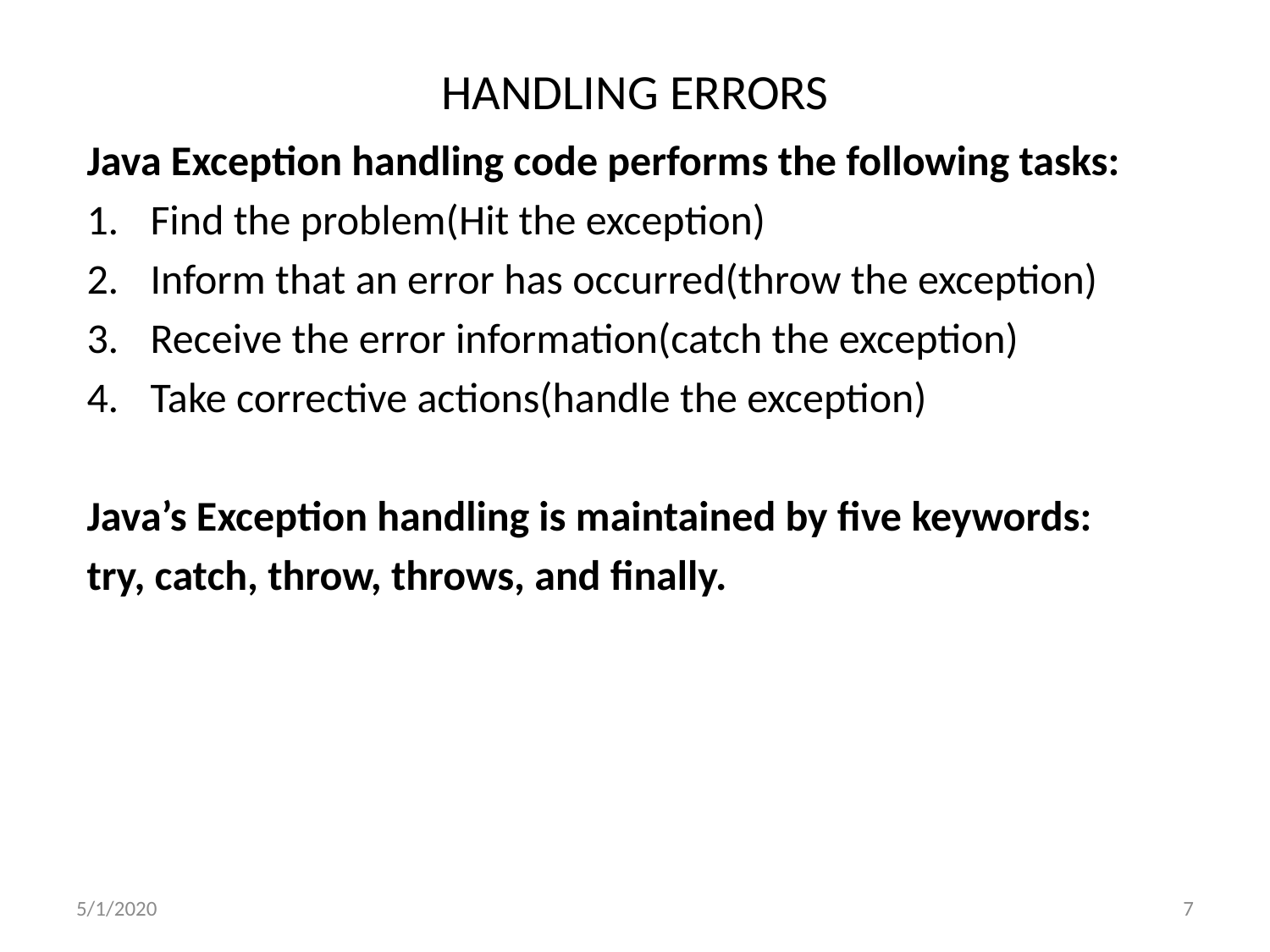

# HANDLING ERRORS
Java Exception handling code performs the following tasks:
Find the problem(Hit the exception)
Inform that an error has occurred(throw the exception)
Receive the error information(catch the exception)
Take corrective actions(handle the exception)

Java’s Exception handling is maintained by five keywords:
try, catch, throw, throws, and finally.

5/1/2020
7